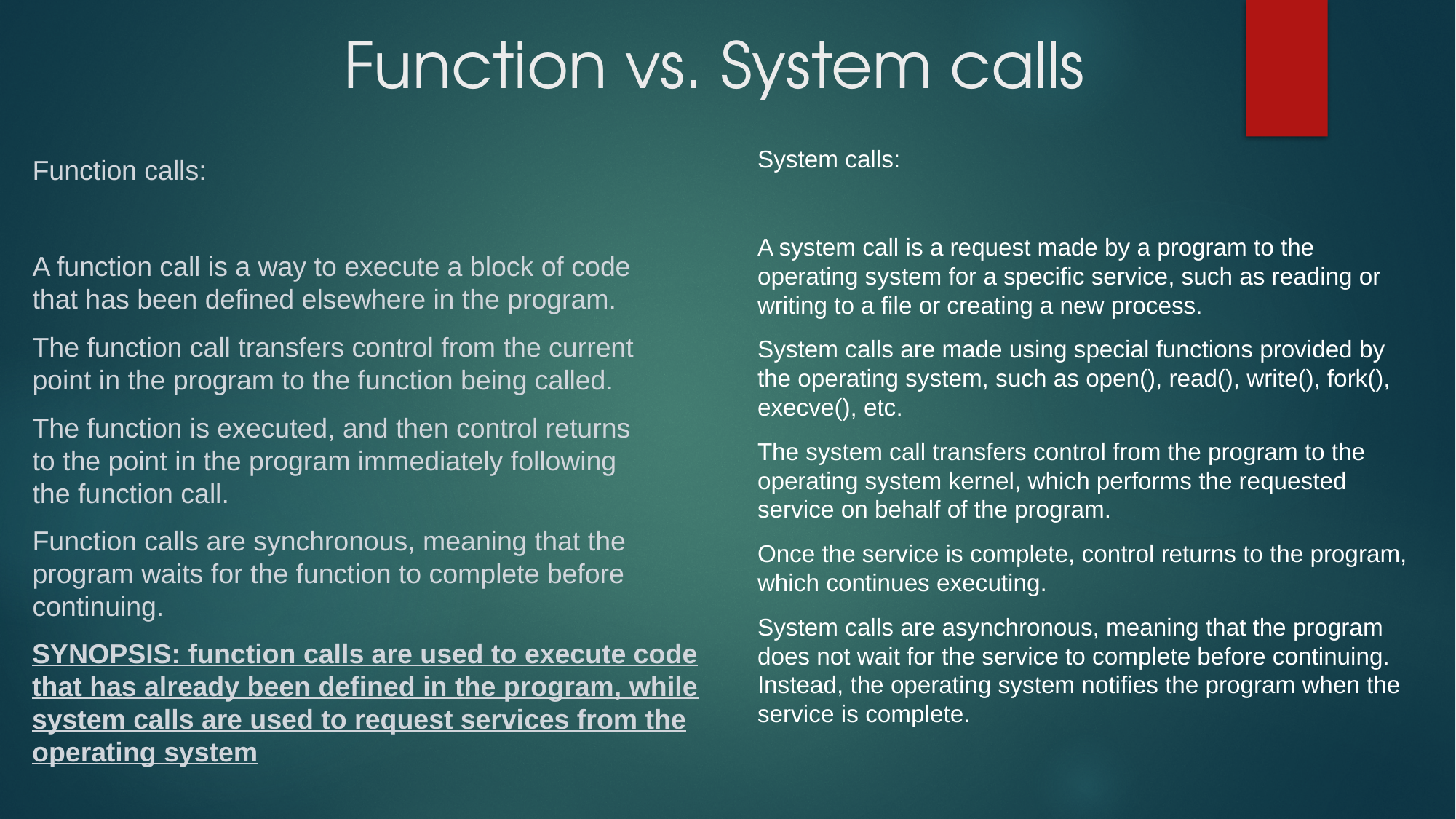

# Function vs. System calls
System calls:

A system call is a request made by a program to the operating system for a specific service, such as reading or writing to a file or creating a new process.
System calls are made using special functions provided by the operating system, such as open(), read(), write(), fork(), execve(), etc.
The system call transfers control from the program to the operating system kernel, which performs the requested service on behalf of the program.
Once the service is complete, control returns to the program, which continues executing.
System calls are asynchronous, meaning that the program does not wait for the service to complete before continuing. Instead, the operating system notifies the program when the service is complete.
Function calls:

A function call is a way to execute a block of code that has been defined elsewhere in the program.
The function call transfers control from the current point in the program to the function being called.
The function is executed, and then control returns to the point in the program immediately following the function call.
Function calls are synchronous, meaning that the program waits for the function to complete before continuing.
SYNOPSIS: function calls are used to execute code that has already been defined in the program, while system calls are used to request services from the operating system